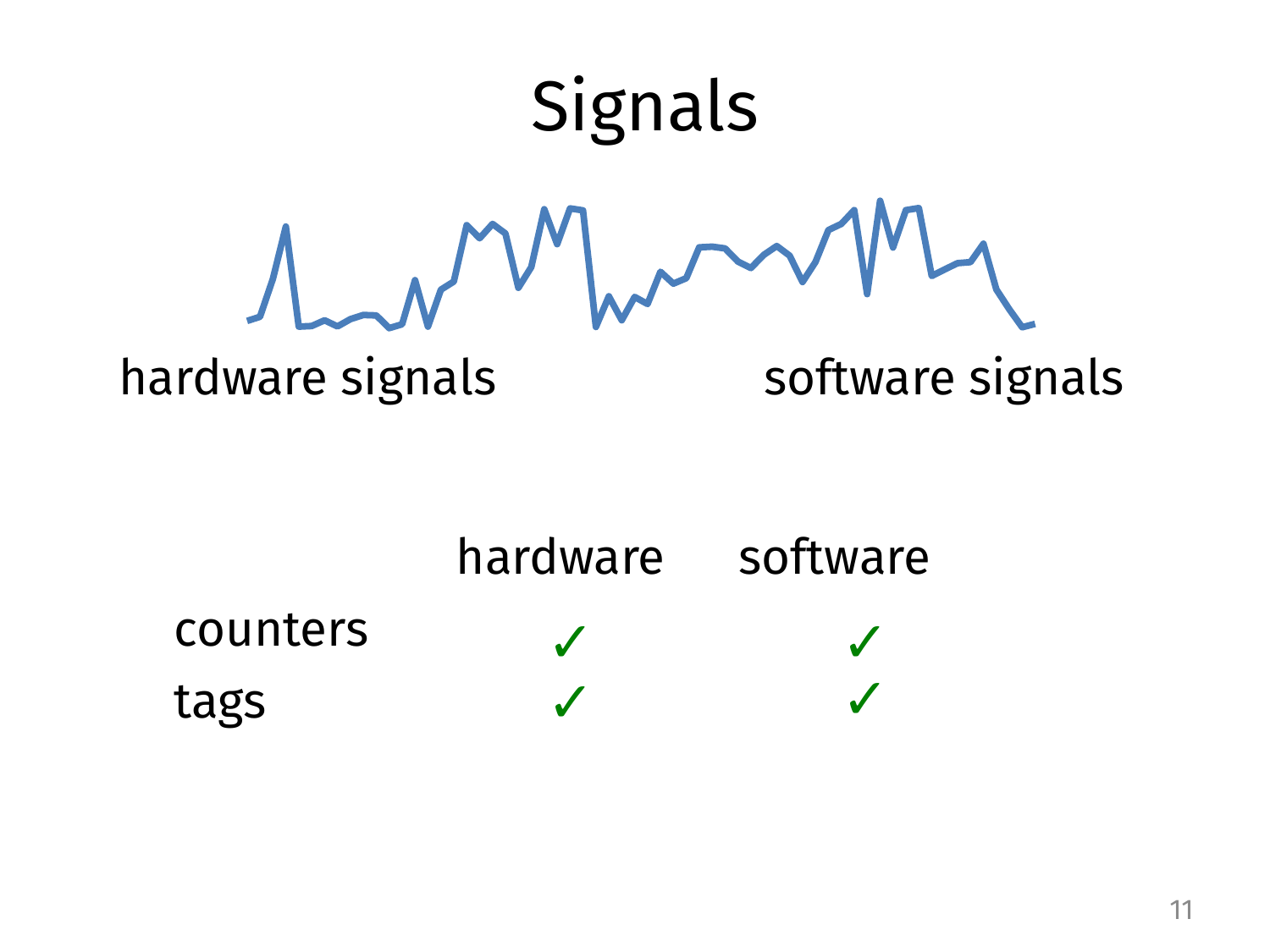

# Signals

### Chart

| Category |  |
|---|---|
hardware signals
software signals
|  | hardware | software |
| --- | --- | --- |
| counters |  |  |
| tags |  |  |
✓
✓
✓
✓
11